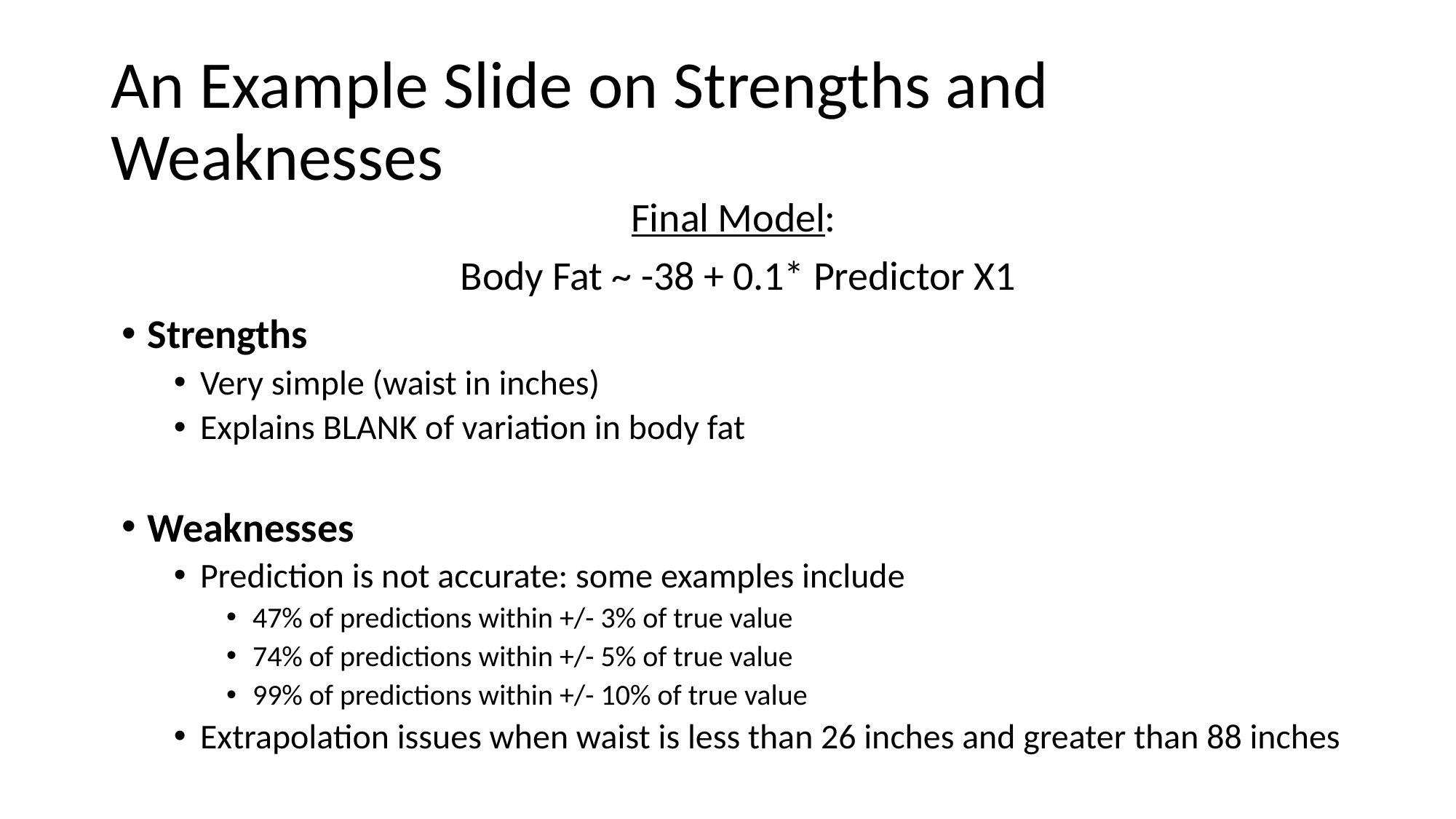

# An Example Slide on Strengths and Weaknesses
Final Model:
Body Fat ~ -38 + 0.1* Predictor X1
Strengths
Very simple (waist in inches)
Explains BLANK of variation in body fat

Weaknesses
Prediction is not accurate: some examples include
47% of predictions within +/- 3% of true value
74% of predictions within +/- 5% of true value
99% of predictions within +/- 10% of true value
Extrapolation issues when waist is less than 26 inches and greater than 88 inches